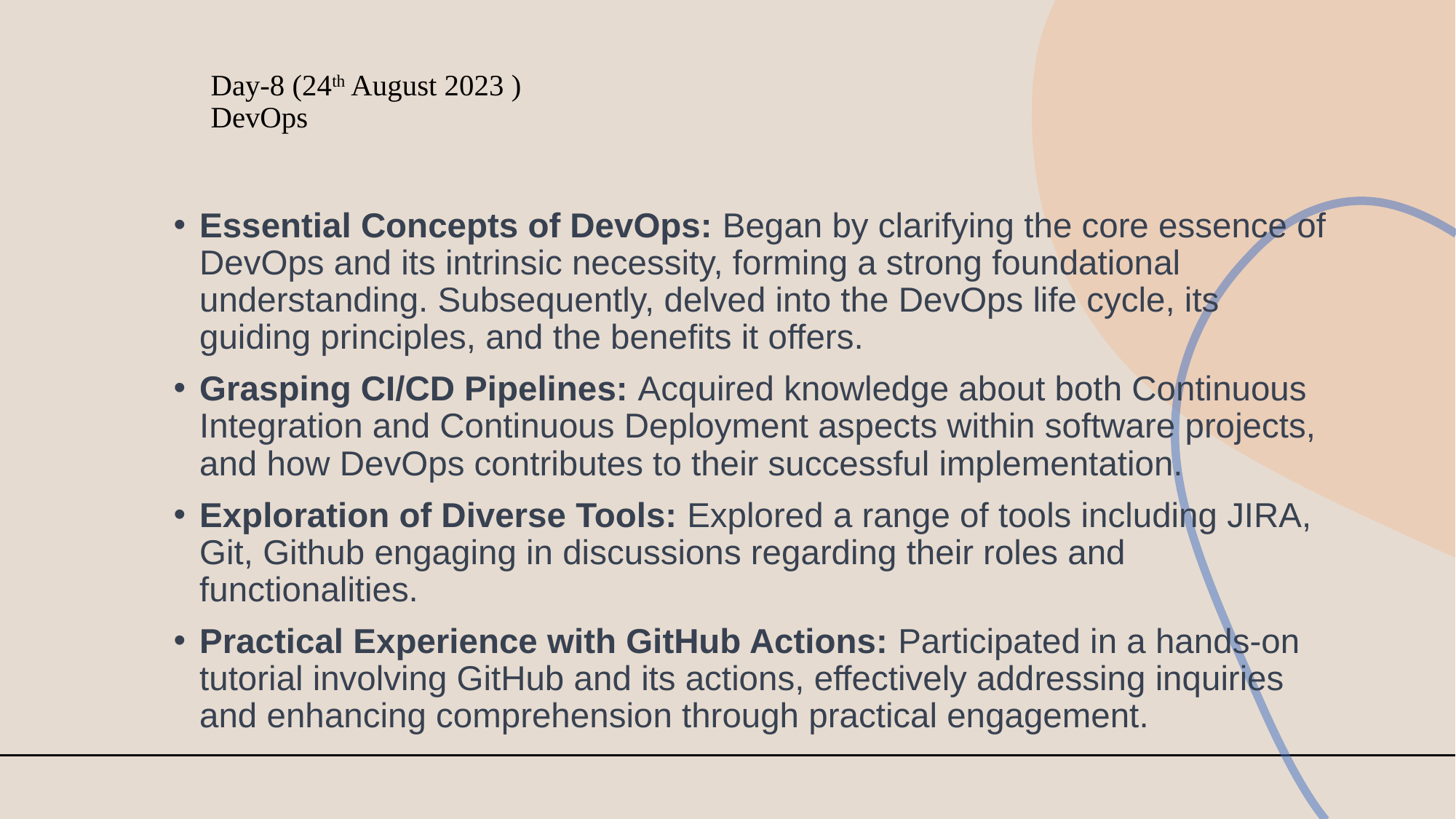

# Day-8 (24th August 2023 ) DevOps

Essential Concepts of DevOps: Began by clarifying the core essence of DevOps and its intrinsic necessity, forming a strong foundational understanding. Subsequently, delved into the DevOps life cycle, its guiding principles, and the benefits it offers.
Grasping CI/CD Pipelines: Acquired knowledge about both Continuous Integration and Continuous Deployment aspects within software projects, and how DevOps contributes to their successful implementation.
Exploration of Diverse Tools: Explored a range of tools including JIRA, Git, Github engaging in discussions regarding their roles and functionalities.
Practical Experience with GitHub Actions: Participated in a hands-on tutorial involving GitHub and its actions, effectively addressing inquiries and enhancing comprehension through practical engagement.